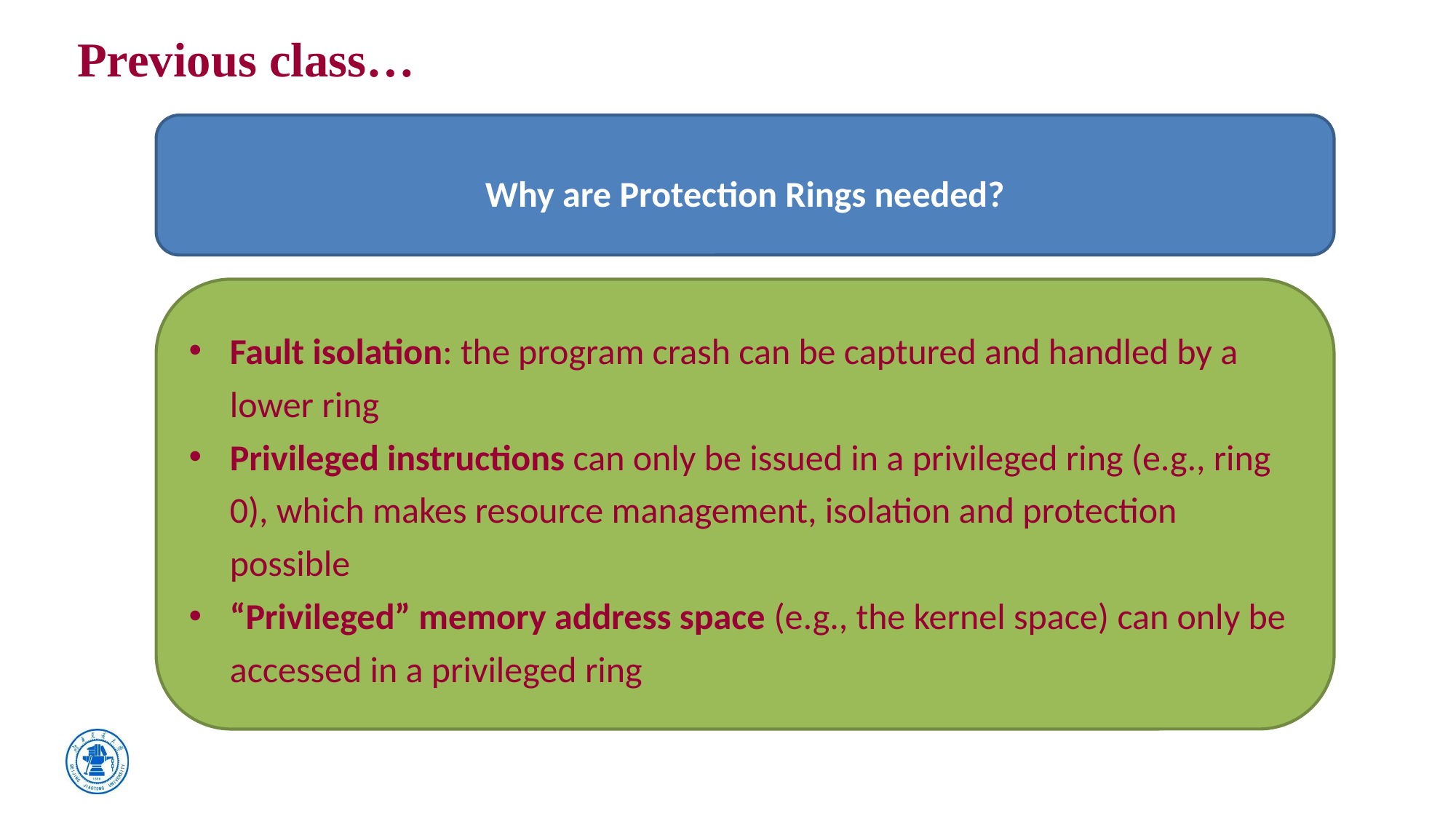

# Previous class…
Why are Protection Rings needed?
Fault isolation: the program crash can be captured and handled by a lower ring
Privileged instructions can only be issued in a privileged ring (e.g., ring 0), which makes resource management, isolation and protection possible
“Privileged” memory address space (e.g., the kernel space) can only be accessed in a privileged ring